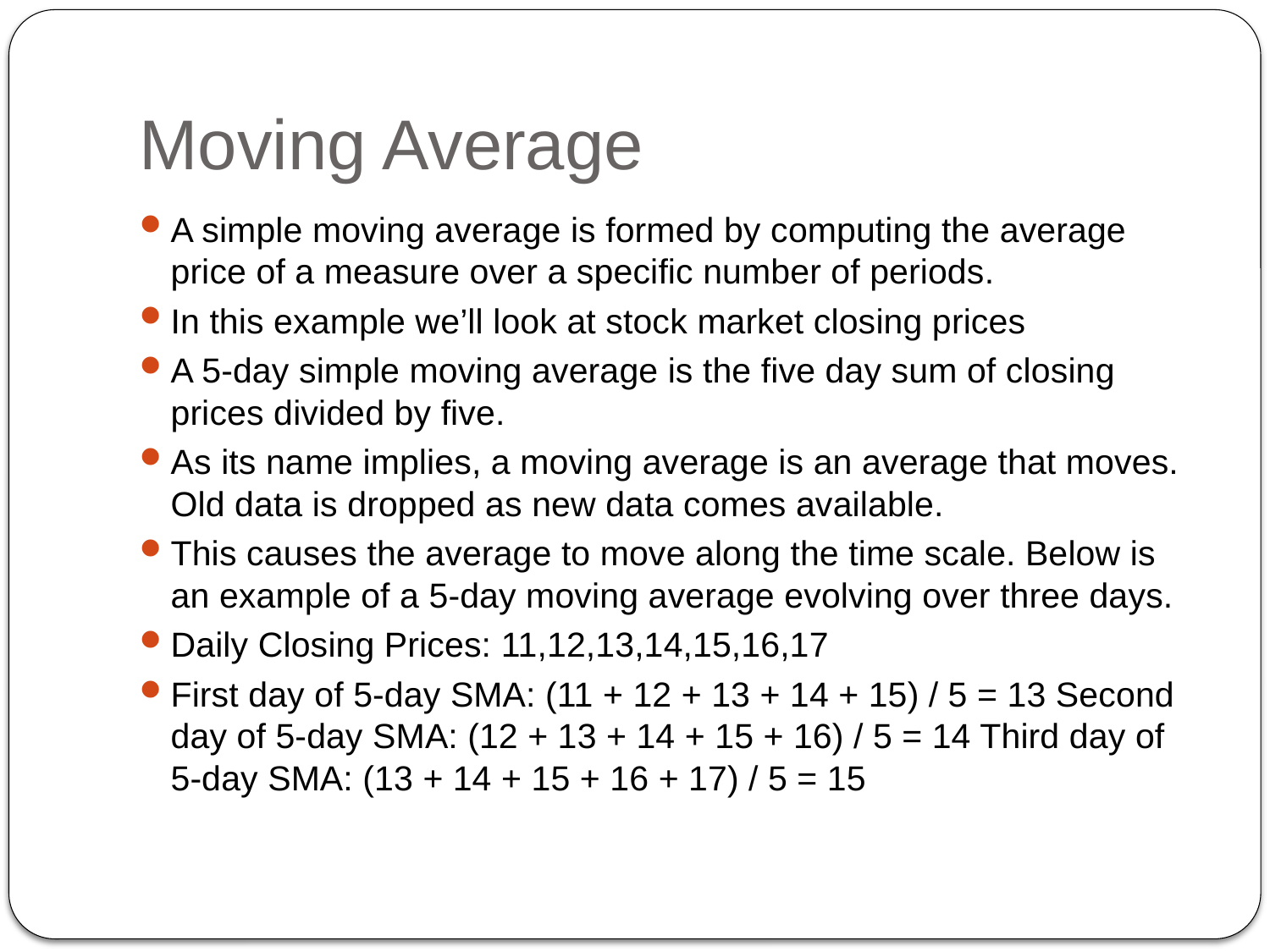

# Moving Average
A simple moving average is formed by computing the average price of a measure over a specific number of periods.
In this example we’ll look at stock market closing prices
A 5-day simple moving average is the five day sum of closing prices divided by five.
As its name implies, a moving average is an average that moves. Old data is dropped as new data comes available.
This causes the average to move along the time scale. Below is an example of a 5-day moving average evolving over three days.
Daily Closing Prices: 11,12,13,14,15,16,17
First day of 5-day SMA: (11 + 12 + 13 + 14 + 15) / 5 = 13 Second day of 5-day SMA: (12 + 13 + 14 + 15 + 16) / 5 = 14 Third day of 5-day SMA: (13 + 14 + 15 + 16 + 17) / 5 = 15